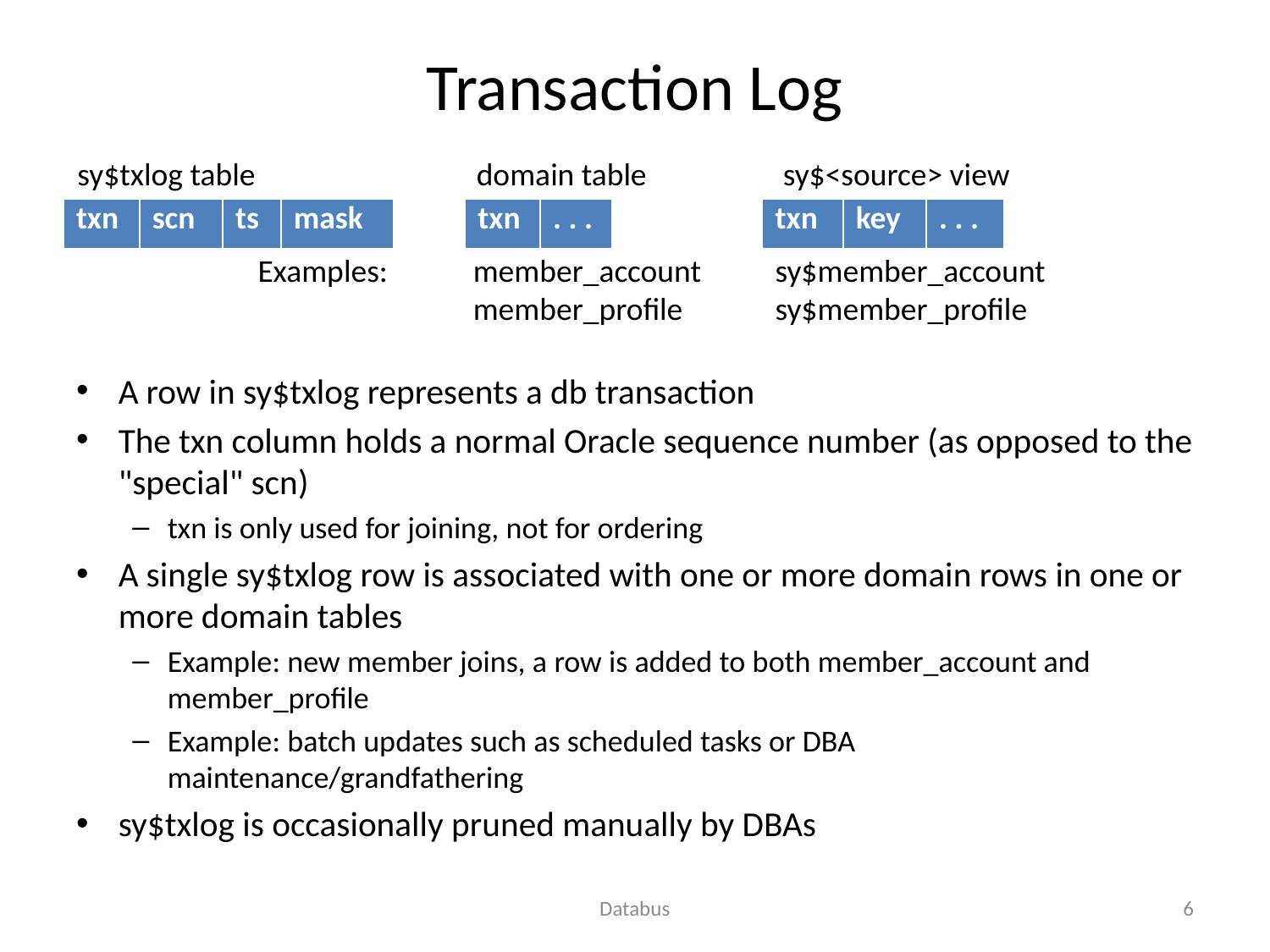

# Transaction Log
sy$txlog table
domain table
sy$<source> view
| txn | scn | ts | mask |
| --- | --- | --- | --- |
| txn | . . . |
| --- | --- |
| txn | key | . . . |
| --- | --- | --- |
Examples:
member_account
member_profile
sy$member_account
sy$member_profile
A row in sy$txlog represents a db transaction
The txn column holds a normal Oracle sequence number (as opposed to the "special" scn)
txn is only used for joining, not for ordering
A single sy$txlog row is associated with one or more domain rows in one or more domain tables
Example: new member joins, a row is added to both member_account and member_profile
Example: batch updates such as scheduled tasks or DBA maintenance/grandfathering
sy$txlog is occasionally pruned manually by DBAs
Databus
6